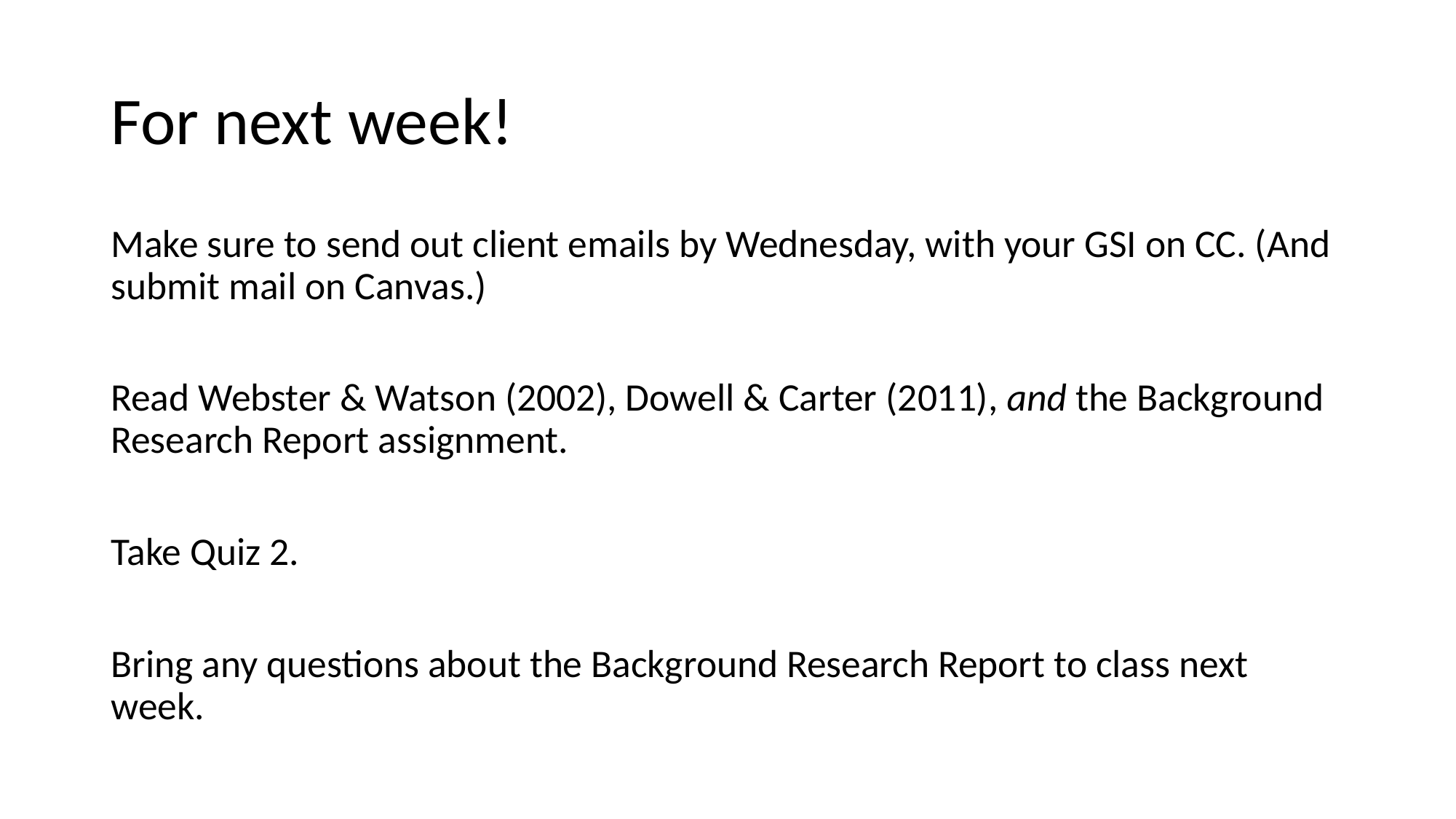

# For next week!
Make sure to send out client emails by Wednesday, with your GSI on CC. (And submit mail on Canvas.)

Read Webster & Watson (2002), Dowell & Carter (2011), and the Background Research Report assignment.

Take Quiz 2.

Bring any questions about the Background Research Report to class next week.